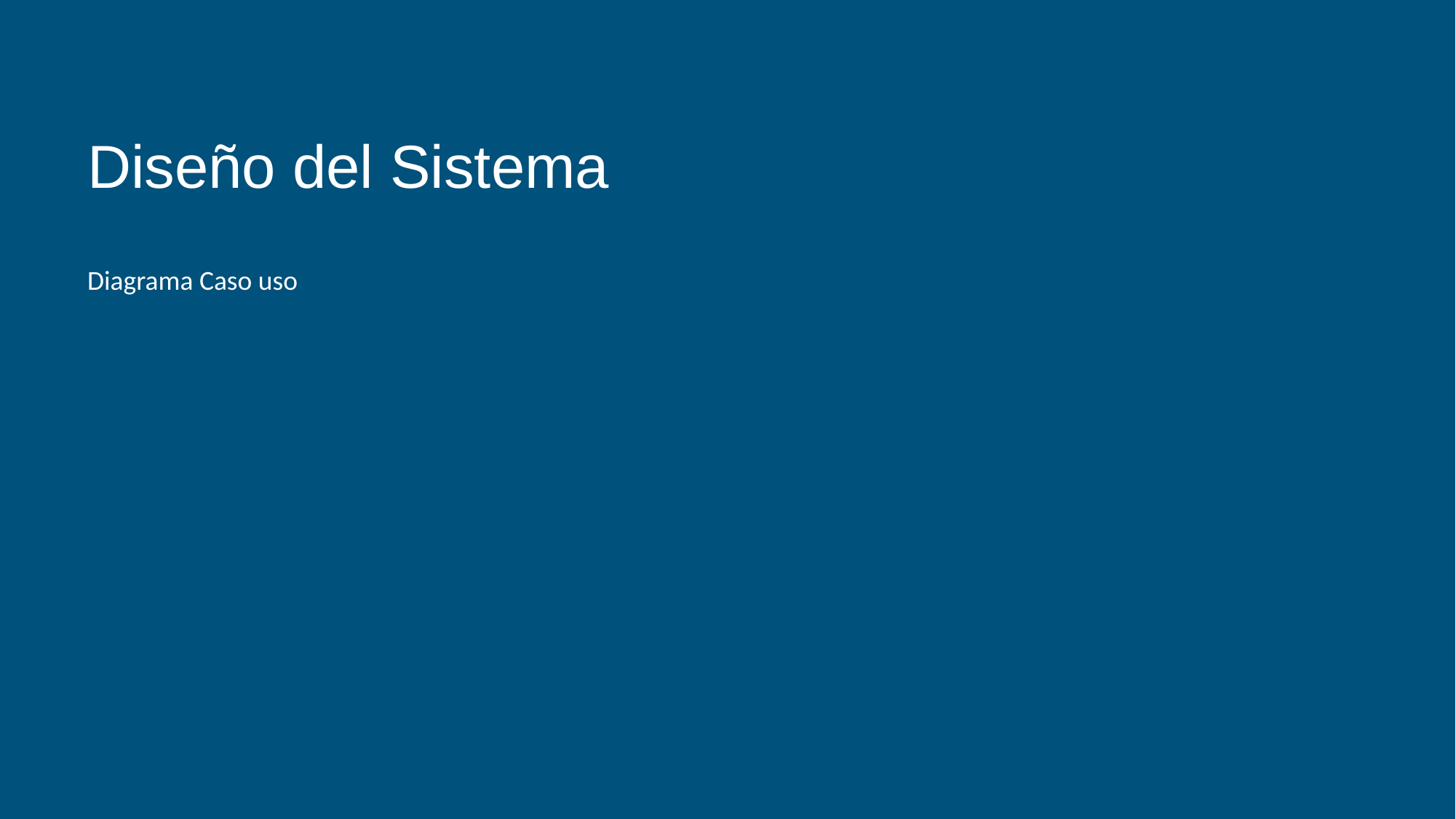

# Diseño del Sistema
Diagrama Caso uso